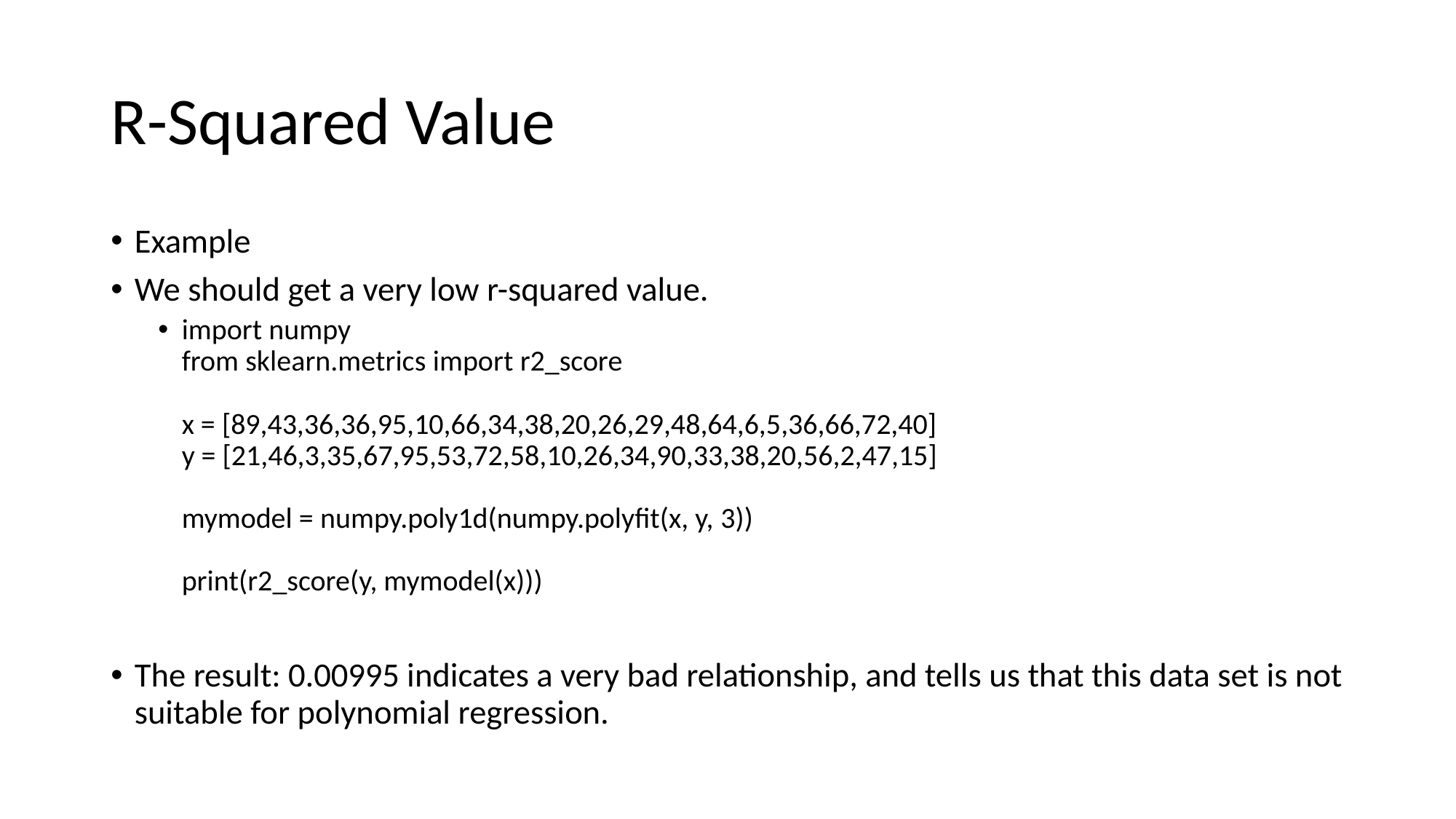

# R-Squared Value
Example
We should get a very low r-squared value.
import numpy
from sklearn.metrics import r2_score
x = [89,43,36,36,95,10,66,34,38,20,26,29,48,64,6,5,36,66,72,40]
y = [21,46,3,35,67,95,53,72,58,10,26,34,90,33,38,20,56,2,47,15]
mymodel = numpy.poly1d(numpy.polyfit(x, y, 3))
print(r2_score(y, mymodel(x)))

The result: 0.00995 indicates a very bad relationship, and tells us that this data set is not suitable for polynomial regression.